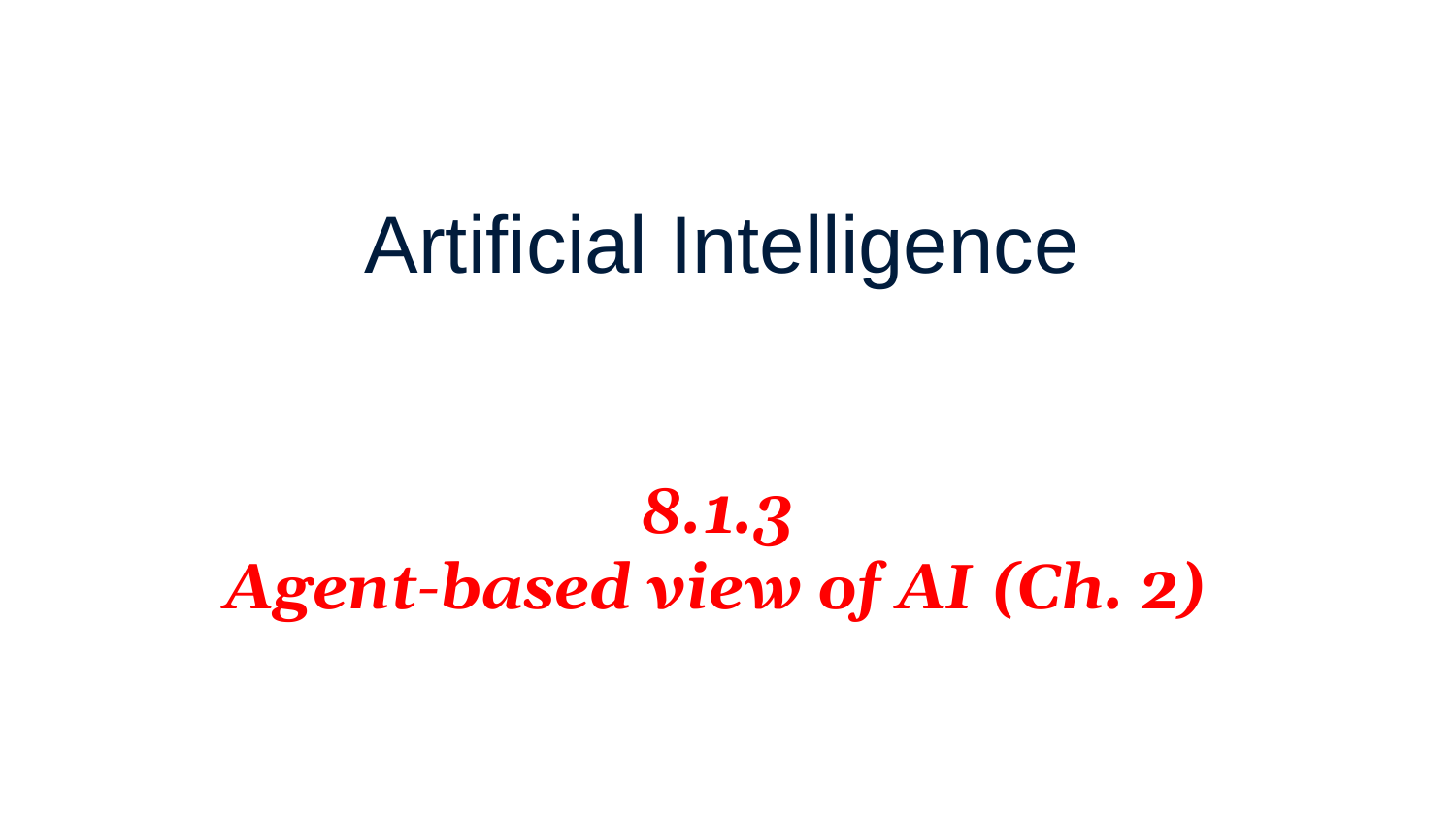

# Artificial Intelligence
8.1.3
Agent-based view of AI (Ch. 2)